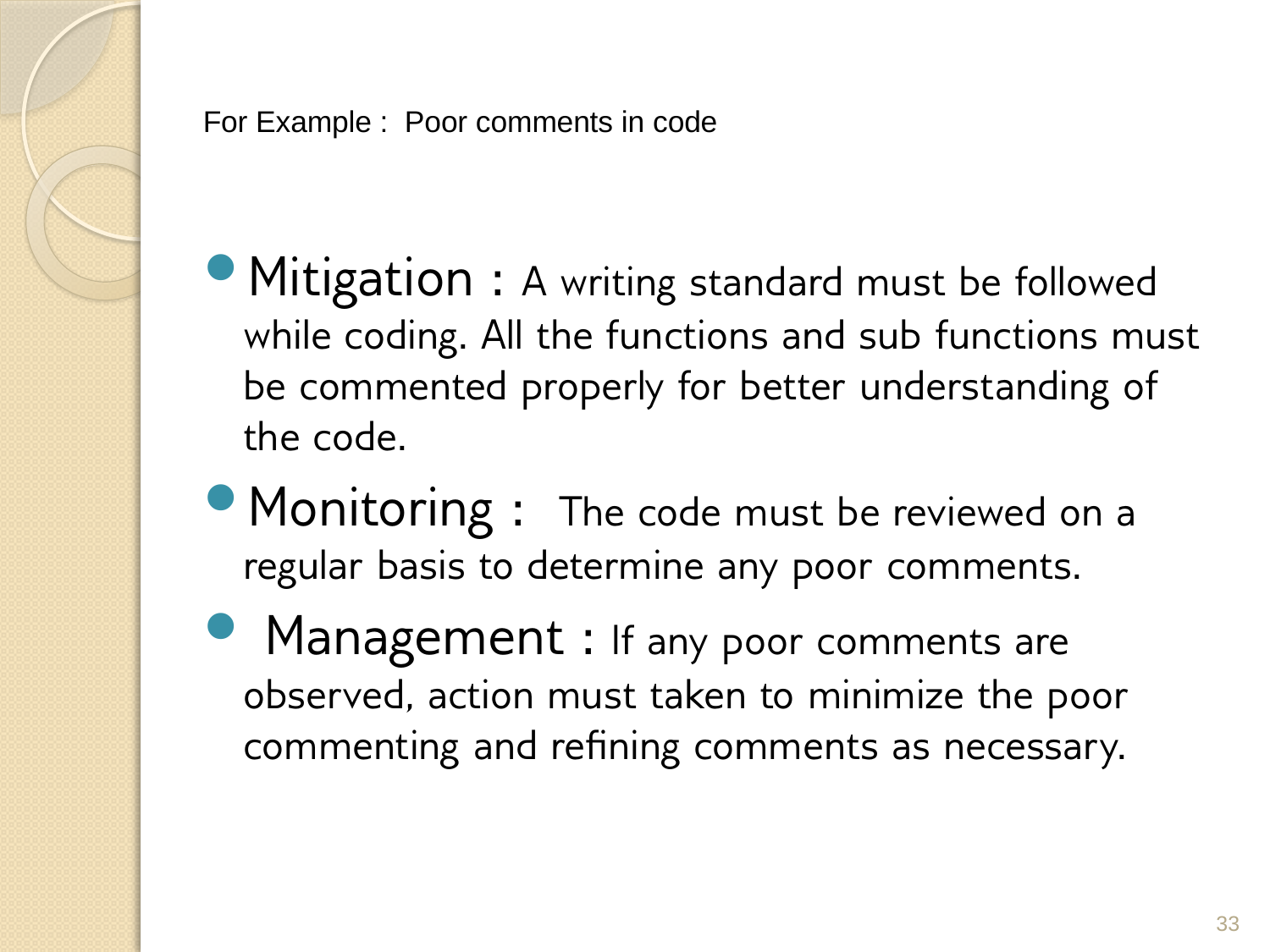

# For Example :  Poor comments in code
Mitigation : A writing standard must be followed while coding. All the functions and sub functions must be commented properly for better understanding of the code.
Monitoring :  The code must be reviewed on a regular basis to determine any poor comments.
 Management : If any poor comments are observed, action must taken to minimize the poor commenting and refining comments as necessary.

33